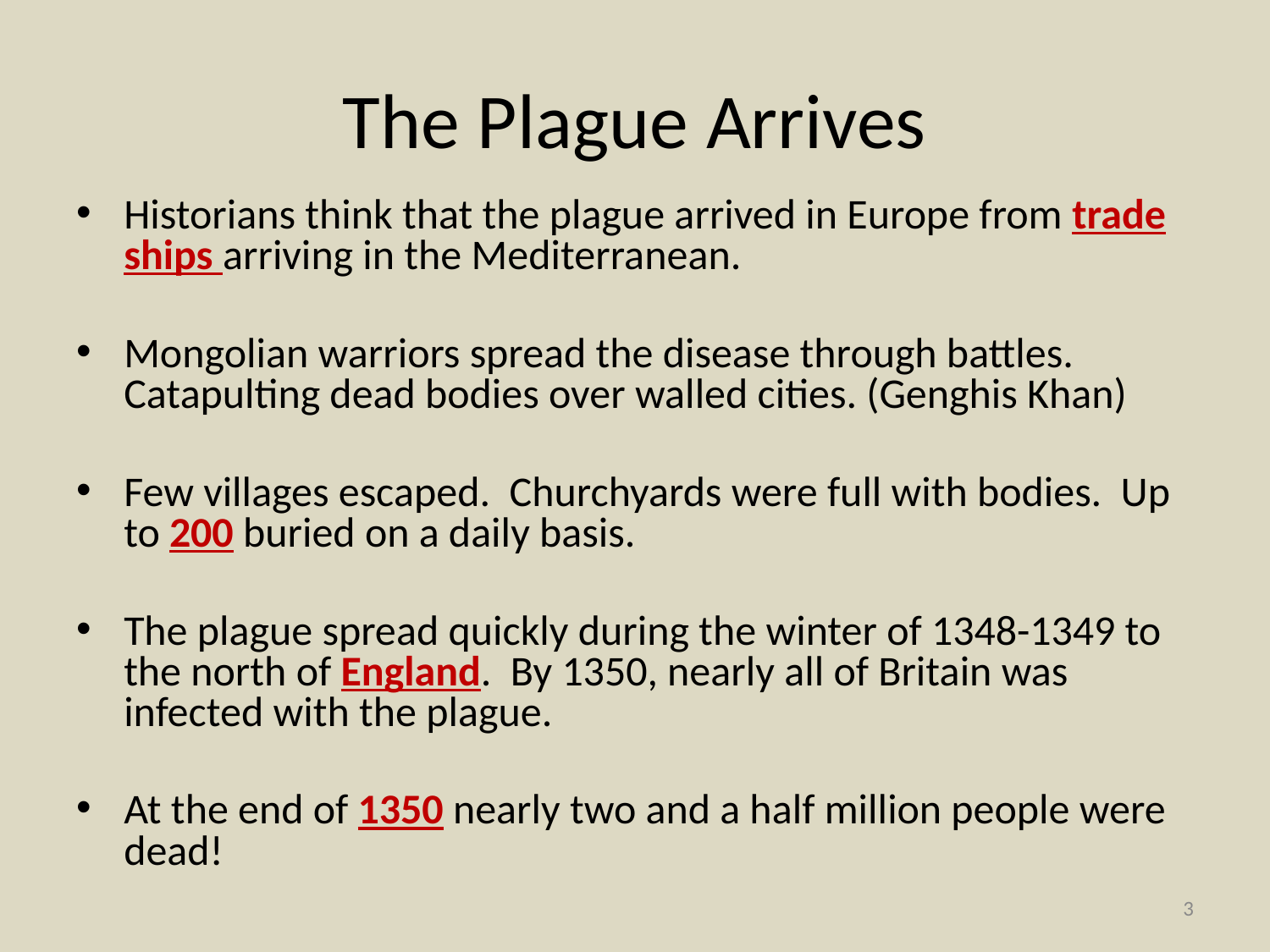

# The Plague Arrives
Historians think that the plague arrived in Europe from trade ships arriving in the Mediterranean.

Mongolian warriors spread the disease through battles.  Catapulting dead bodies over walled cities. (Genghis Khan)

Few villages escaped.  Churchyards were full with bodies.  Up to 200 buried on a daily basis.

The plague spread quickly during the winter of 1348-1349 to the north of England.  By 1350, nearly all of Britain was infected with the plague.

At the end of 1350 nearly two and a half million people were dead!

3